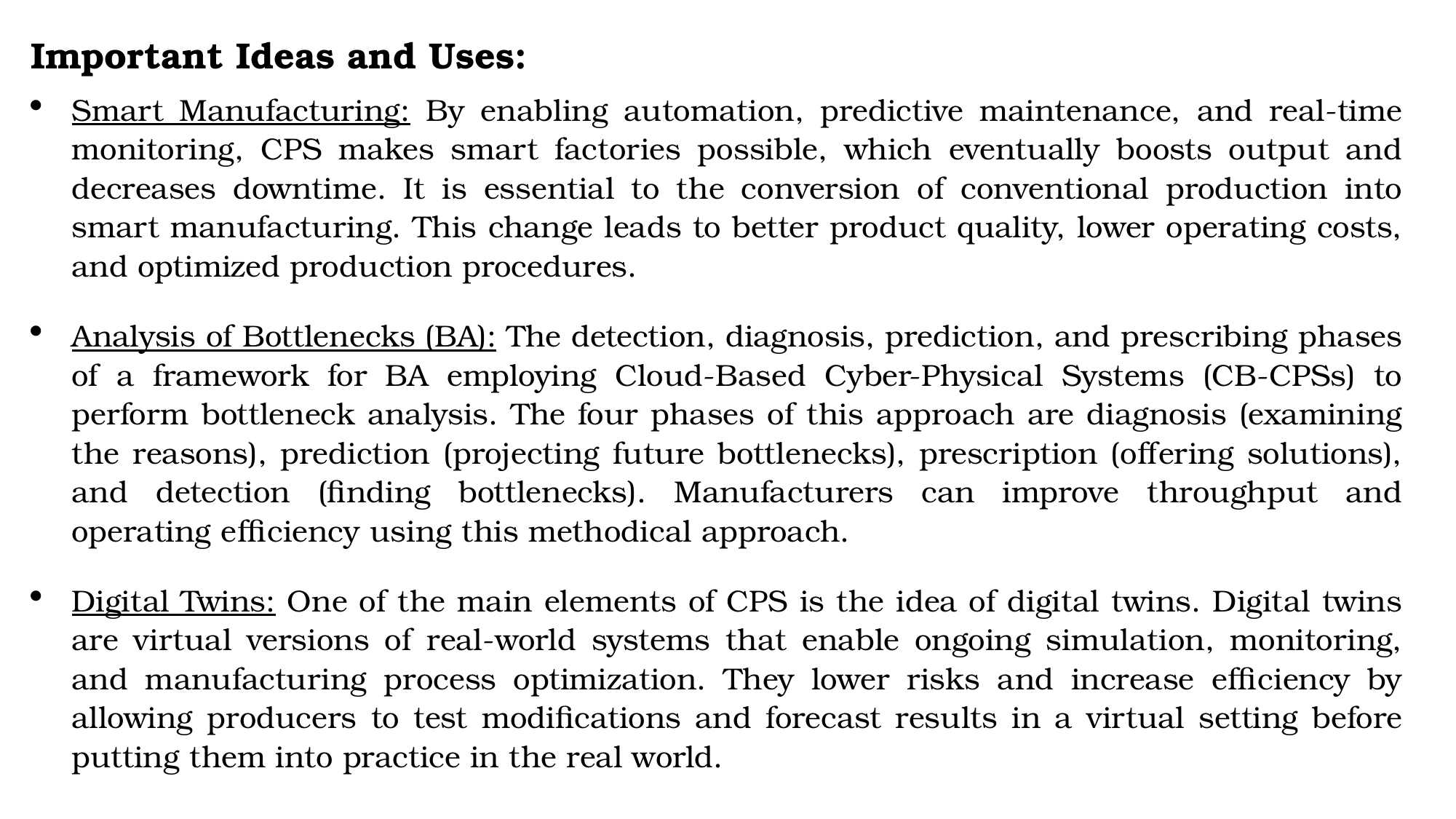

Important Ideas and Uses:
Smart Manufacturing: By enabling automation, predictive maintenance, and real-time monitoring, CPS makes smart factories possible, which eventually boosts output and decreases downtime. It is essential to the conversion of conventional production into smart manufacturing. This change leads to better product quality, lower operating costs, and optimized production procedures.

Analysis of Bottlenecks (BA): The detection, diagnosis, prediction, and prescribing phases of a framework for BA employing Cloud-Based Cyber-Physical Systems (CB-CPSs) to perform bottleneck analysis. The four phases of this approach are diagnosis (examining the reasons), prediction (projecting future bottlenecks), prescription (offering solutions), and detection (finding bottlenecks). Manufacturers can improve throughput and operating efficiency using this methodical approach.

Digital Twins: One of the main elements of CPS is the idea of digital twins. Digital twins are virtual versions of real-world systems that enable ongoing simulation, monitoring, and manufacturing process optimization. They lower risks and increase efficiency by allowing producers to test modifications and forecast results in a virtual setting before putting them into practice in the real world.